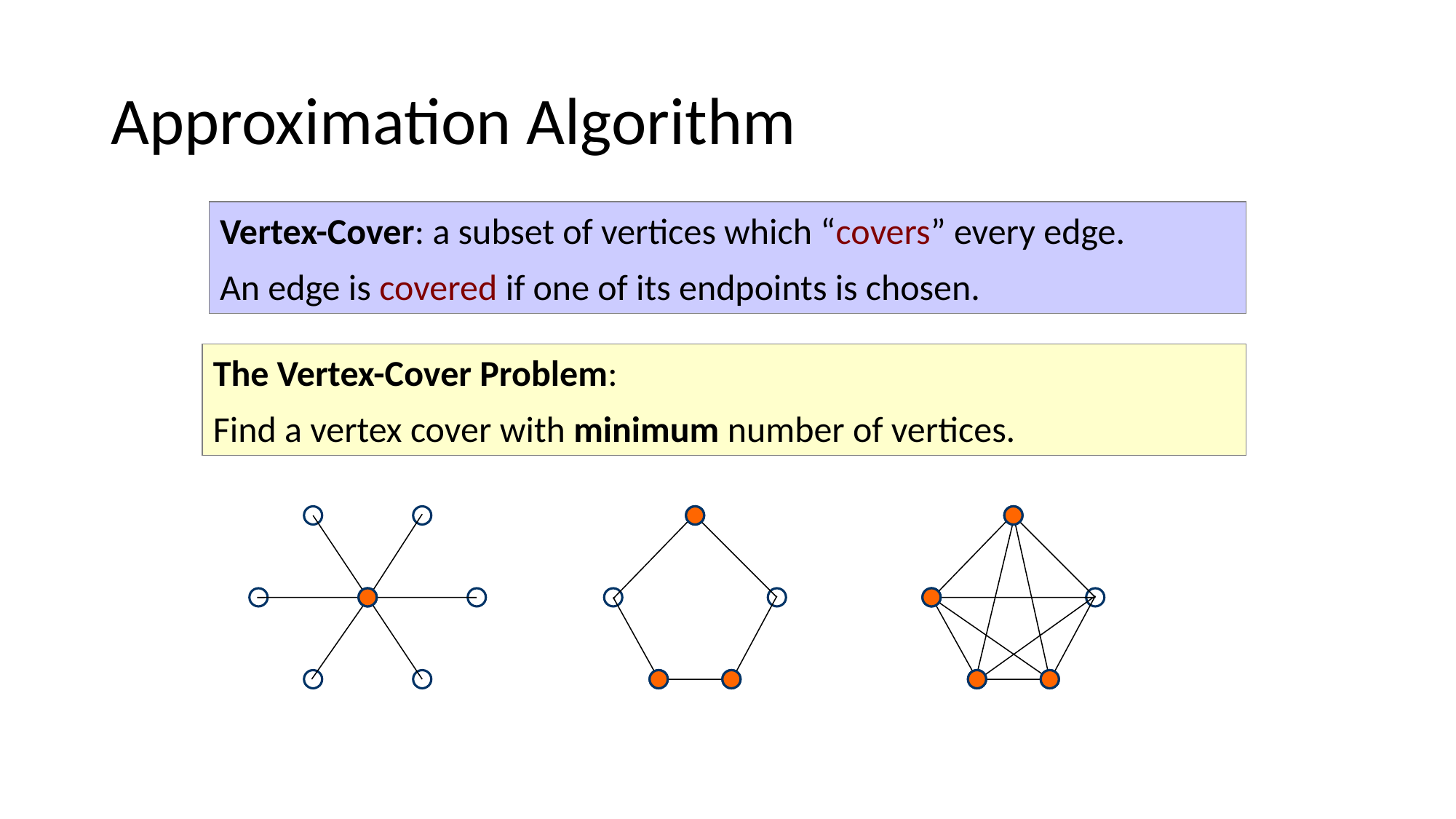

# Approximation Algorithm
Vertex-Cover: a subset of vertices which “covers” every edge.
An edge is covered if one of its endpoints is chosen.
The Vertex-Cover Problem:
Find a vertex cover with minimum number of vertices.